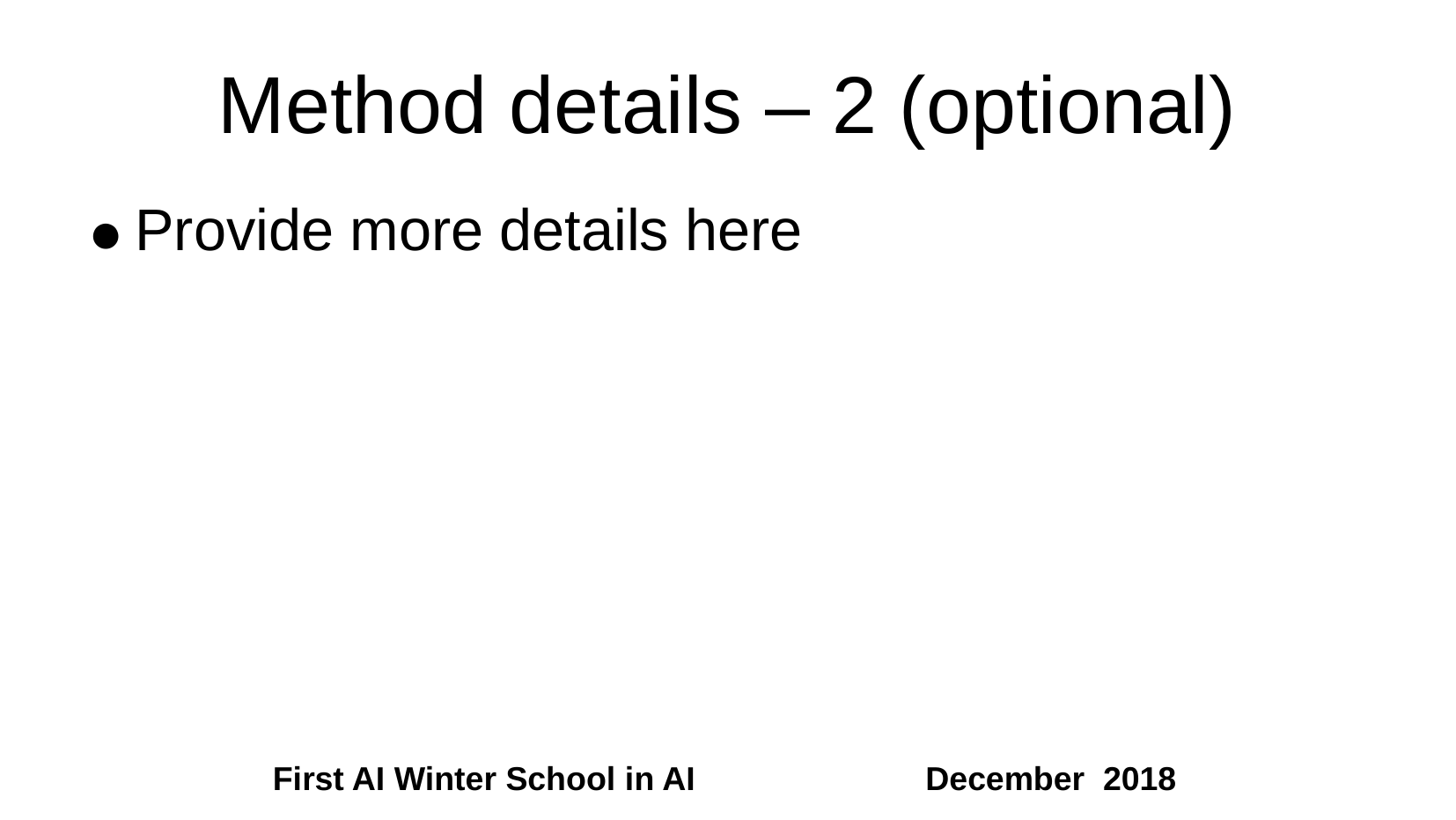

Method details – 2 (optional)
Provide more details here
First AI Winter School in AI                         December  2018